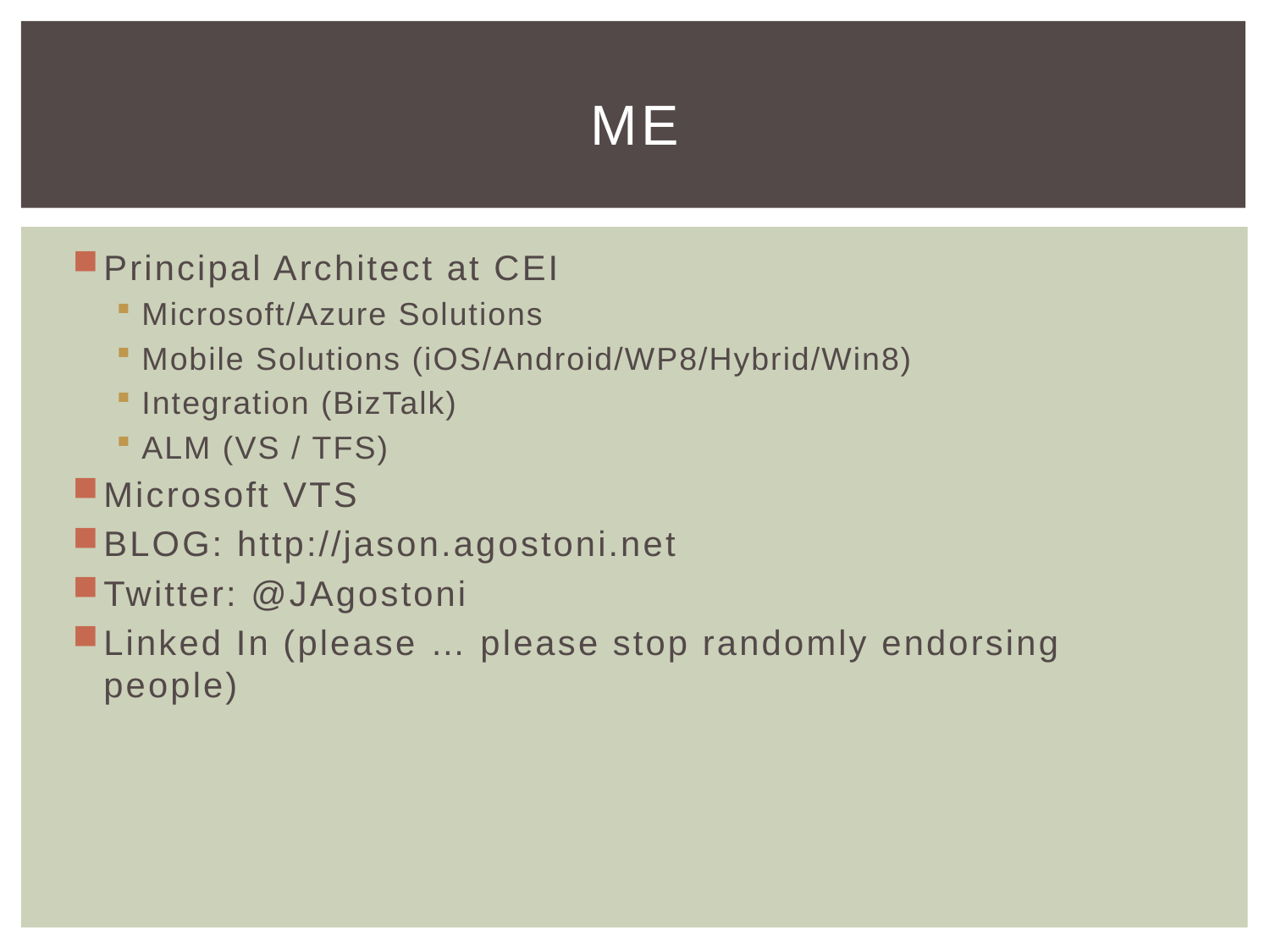

# Me
Principal Architect at CEI
Microsoft/Azure Solutions
Mobile Solutions (iOS/Android/WP8/Hybrid/Win8)
Integration (BizTalk)
ALM (VS / TFS)
Microsoft VTS
BLOG: http://jason.agostoni.net
Twitter: @JAgostoni
Linked In (please … please stop randomly endorsing people)